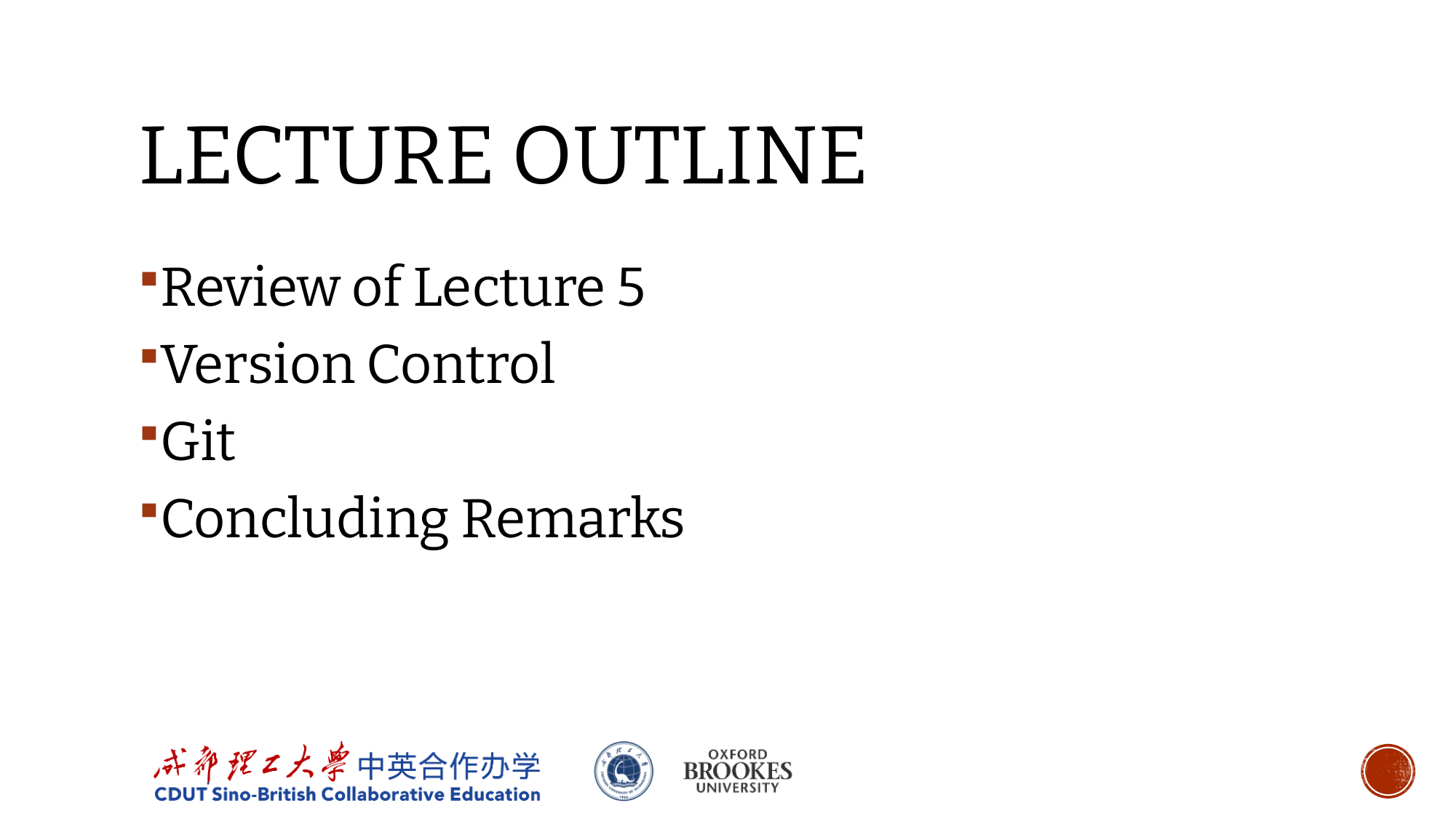

# Lecture outline
Review of Lecture 5
Version Control
Git
Concluding Remarks

2